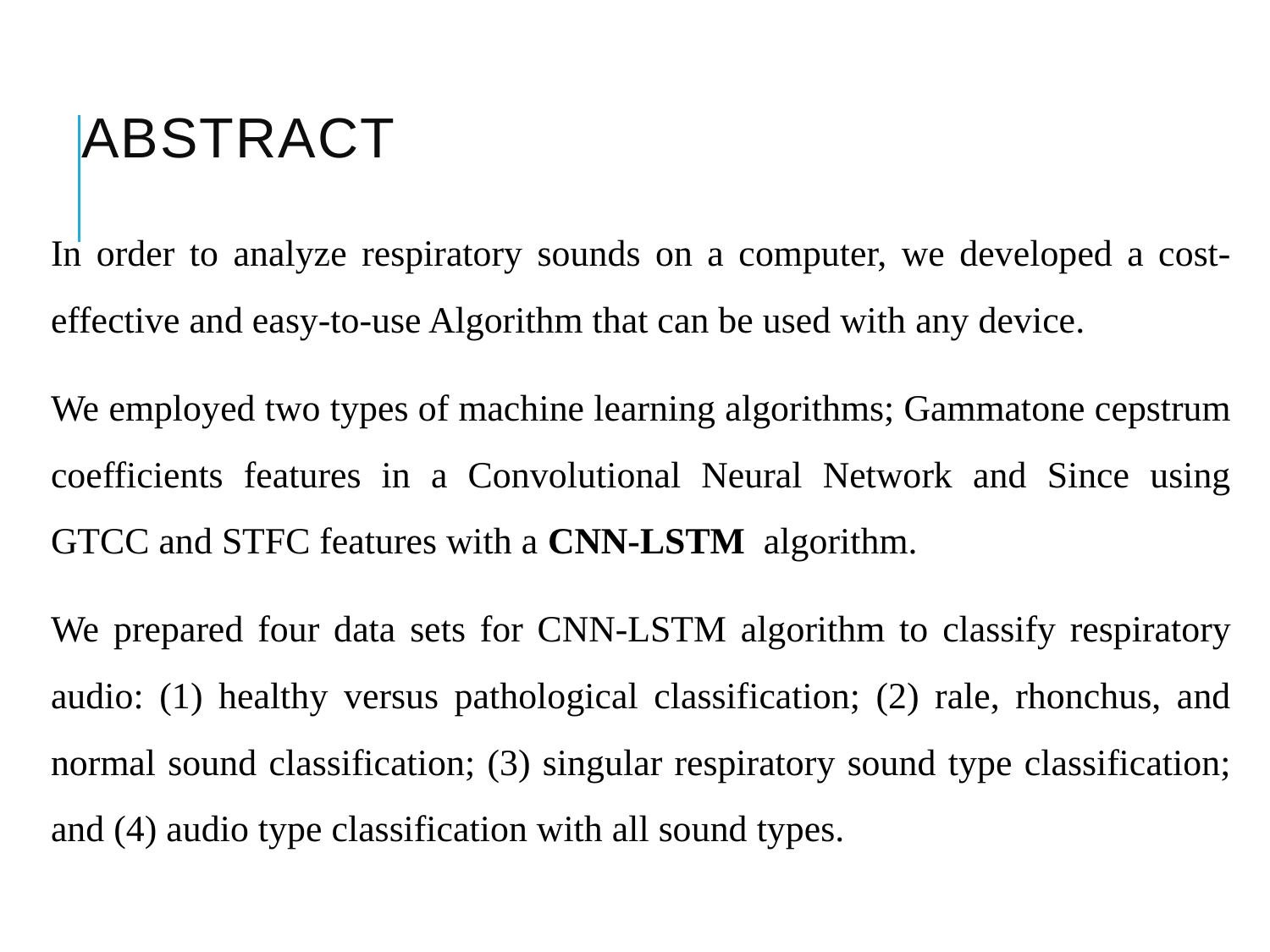

# ABSTRACT
In order to analyze respiratory sounds on a computer, we developed a cost-effective and easy-to-use Algorithm that can be used with any device.
We employed two types of machine learning algorithms; Gammatone cepstrum coefficients features in a Convolutional Neural Network and Since using GTCC and STFC features with a CNN-LSTM  algorithm.
We prepared four data sets for CNN-LSTM algorithm to classify respiratory audio: (1) healthy versus pathological classification; (2) rale, rhonchus, and normal sound classification; (3) singular respiratory sound type classification; and (4) audio type classification with all sound types.